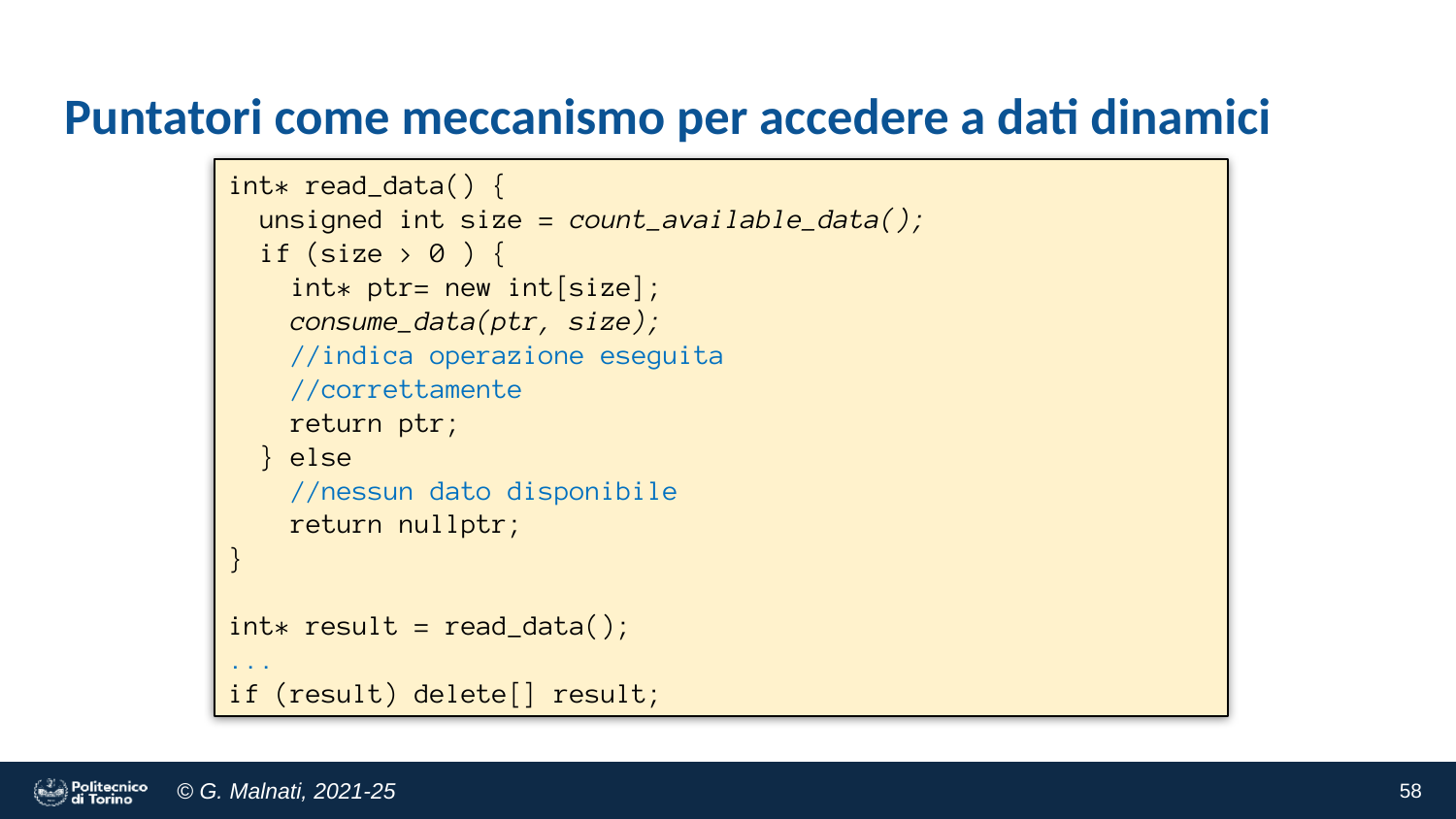

# Puntatori come meccanismo per accedere a dati dinamici
int* read_data() {
  unsigned int size = count_available_data();
  if (size > 0 ) {
    int* ptr= new int[size];
    consume_data(ptr, size);
    //indica operazione eseguita
    //correttamente
    return ptr;
  } else
    //nessun dato disponibile
    return nullptr;
}

int* result = read_data();
...
if (result) delete[] result;
58